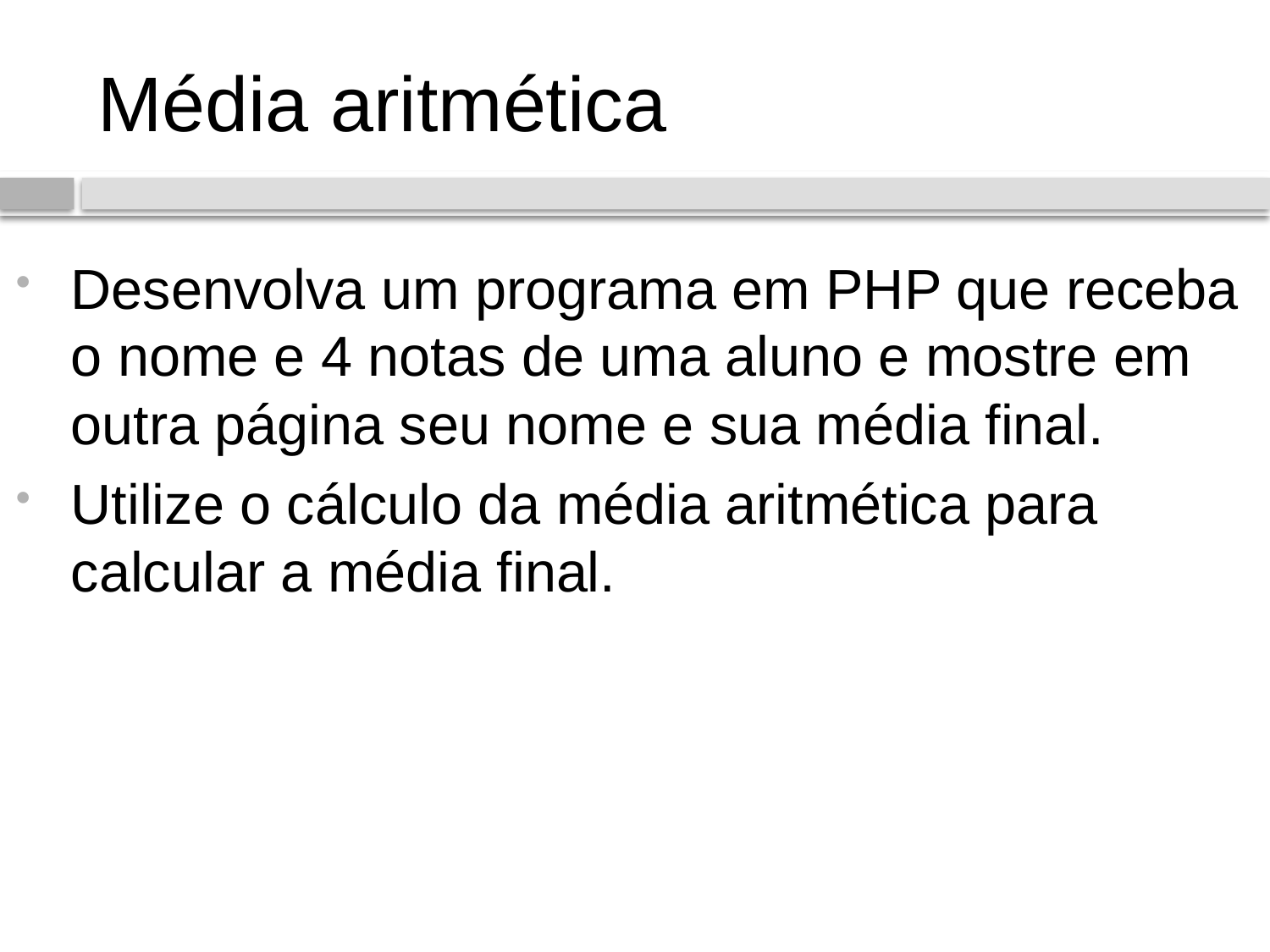

# Média aritmética
Desenvolva um programa em PHP que receba o nome e 4 notas de uma aluno e mostre em outra página seu nome e sua média final.
Utilize o cálculo da média aritmética para calcular a média final.